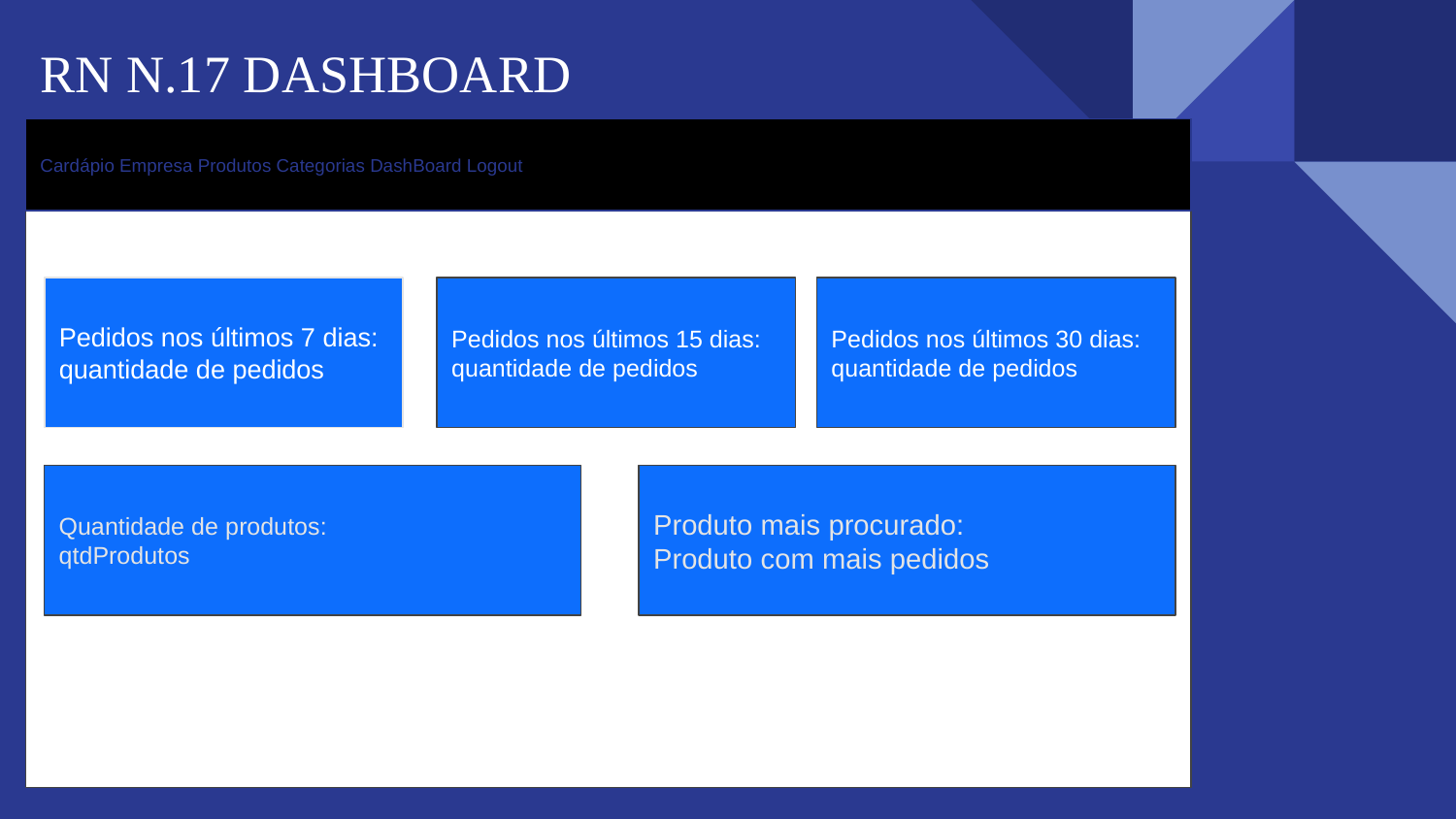

RN N.17 DASHBOARD

Cardápio Empresa Produtos Categorias DashBoard Logout
Pedidos nos últimos 7 dias: quantidade de pedidos
Pedidos nos últimos 15 dias:
quantidade de pedidos
Pedidos nos últimos 30 dias:
quantidade de pedidos
Quantidade de produtos:
qtdProdutos
Produto mais procurado:
Produto com mais pedidos